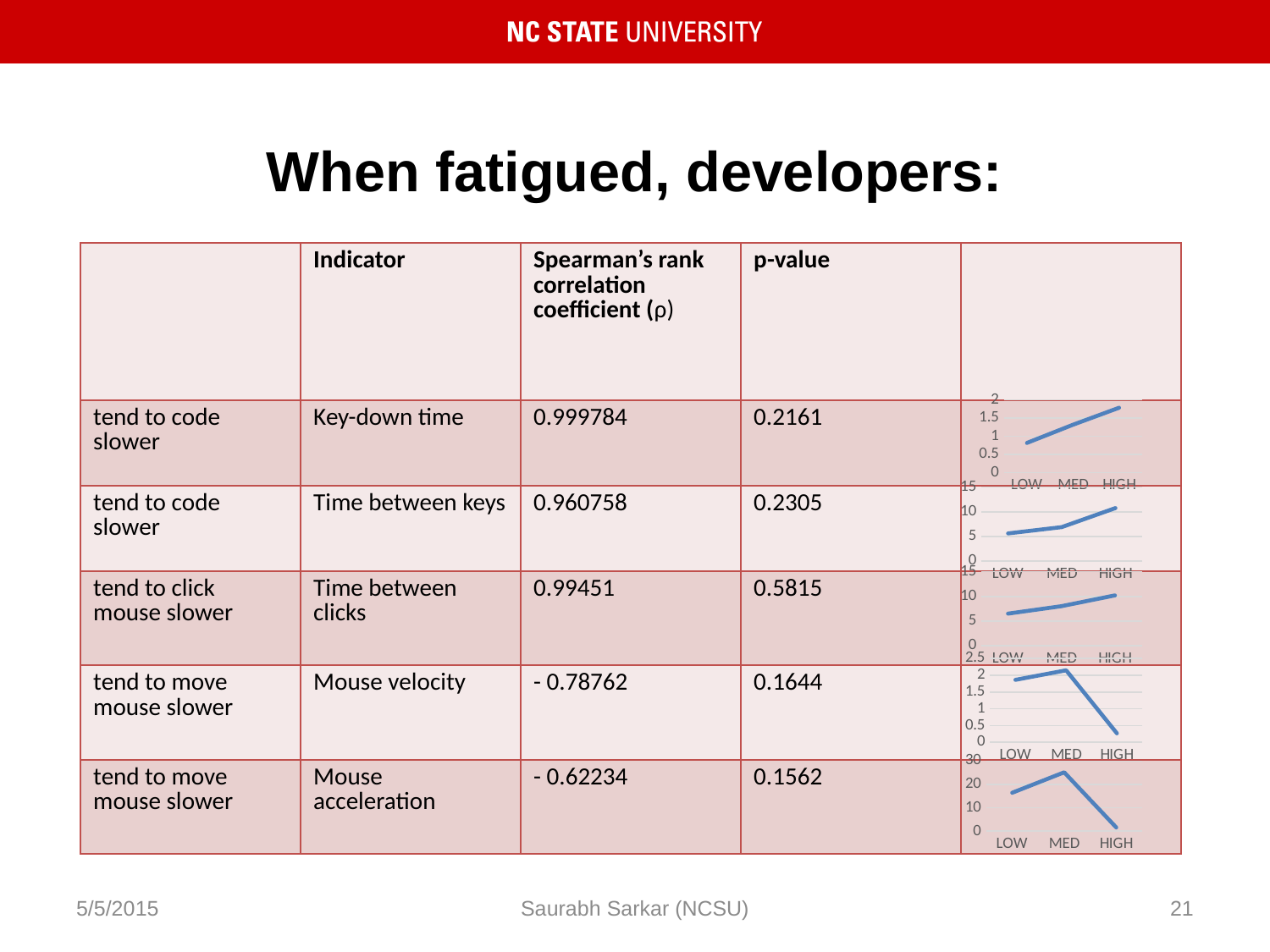

# When fatigued, developers:
|  | Indicator | Spearman’s rank correlation coefficient (ρ) | p-value |  |
| --- | --- | --- | --- | --- |
| tend to code slower | Key-down time | 0.999784 | 0.2161 |  |
| tend to code slower | Time between keys | 0.960758 | 0.2305 |  |
| tend to click mouse slower | Time between clicks | 0.99451 | 0.5815 |  |
| tend to move mouse slower | Mouse velocity | - 0.78762 | 0.1644 |  |
| tend to move mouse slower | Mouse acceleration | - 0.62234 | 0.1562 |  |

### Chart

| Category |  |
|---|---|
| LOW | 0.8146551724137931 |
| MED | 1.3168010150768772 |
| HIGH | 1.7840162710852365 |

### Chart

| Category |  |
|---|---|
| LOW | 5.6073667711598745 |
| MED | 6.890562024182714 |
| HIGH | 10.740875503806539 |

### Chart

| Category |  |
|---|---|
| LOW | 6.509169278996865 |
| MED | 8.017633228840124 |
| HIGH | 10.198432601880876 |

### Chart

| Category |  |
|---|---|
| LOW | 1.8636986301369864 |
| MED | 2.146948941469489 |
| HIGH | 0.26794520547945205 |

### Chart

| Category |  |
|---|---|
| LOW | 16.429301290187183 |
| MED | 25.167607952444506 |
| HIGH | 1.5993324205750379 |
5/5/2015
Saurabh Sarkar (NCSU)
21